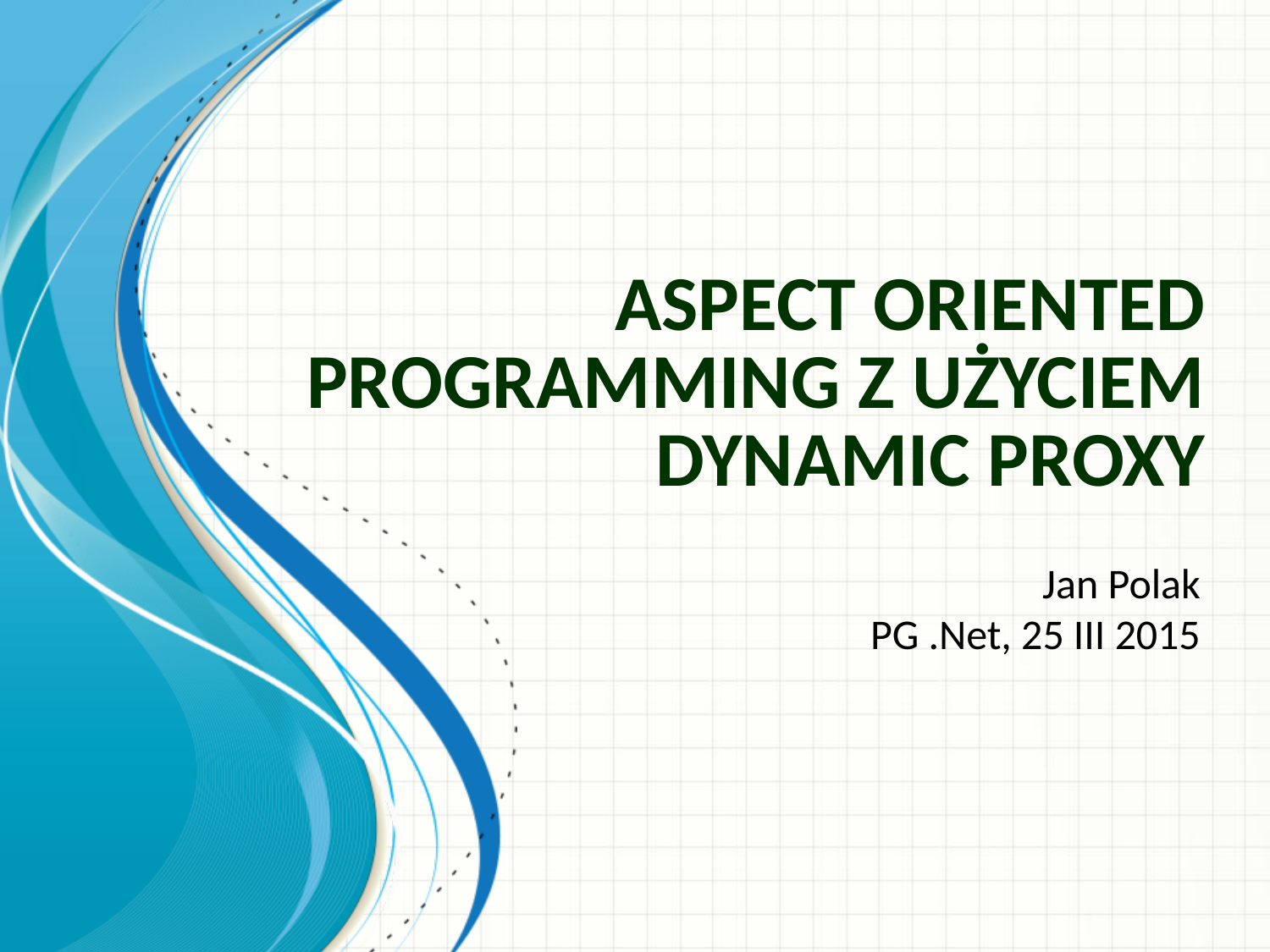

# Aspect Oriented Programming z użyciem Dynamic Proxy
Jan Polak
 PG .Net, 25 III 2015